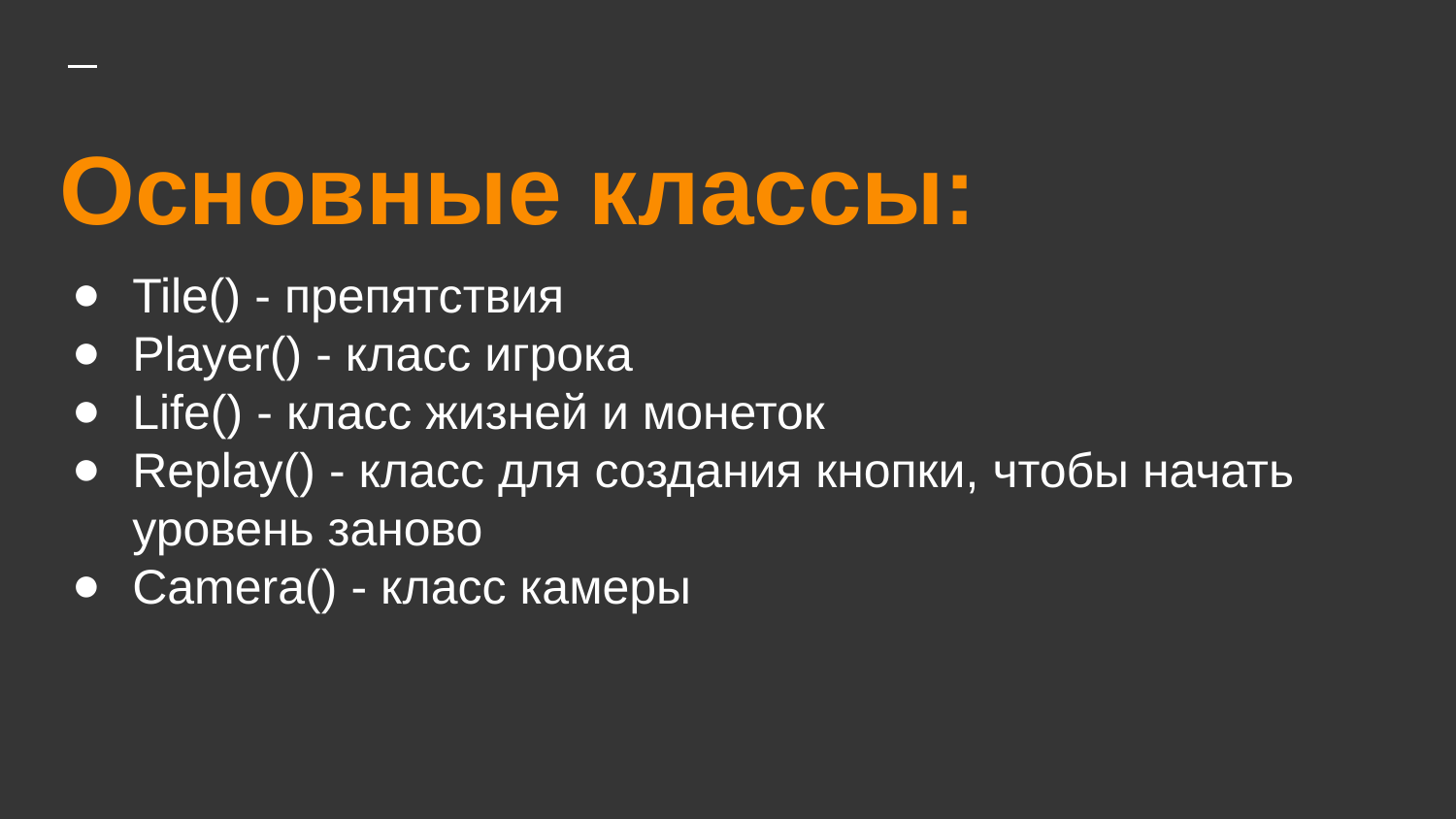

# Основные классы:
Tile() - препятствия
Player() - класс игрока
Life() - класс жизней и монеток
Replay() - класс для создания кнопки, чтобы начать уровень заново
Cаmera() - класс камеры